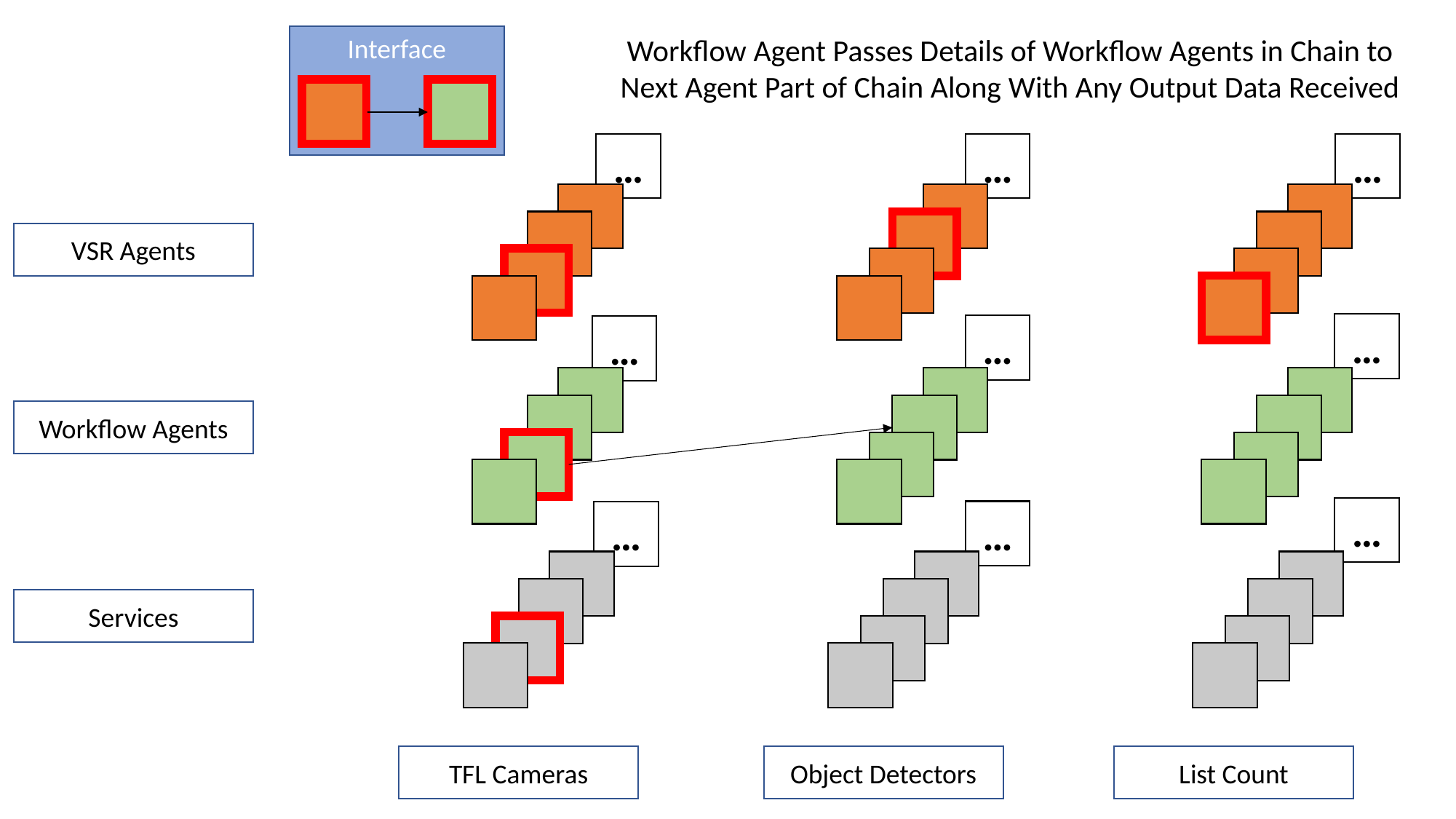

Interface
Workflow Agent Passes Details of Workflow Agents in Chain to Next Agent Part of Chain Along With Any Output Data Received

…
…
…

VSR Agents

…
…
…

Workflow Agents

…
…
…

Services

List Count
TFL Cameras
Object Detectors